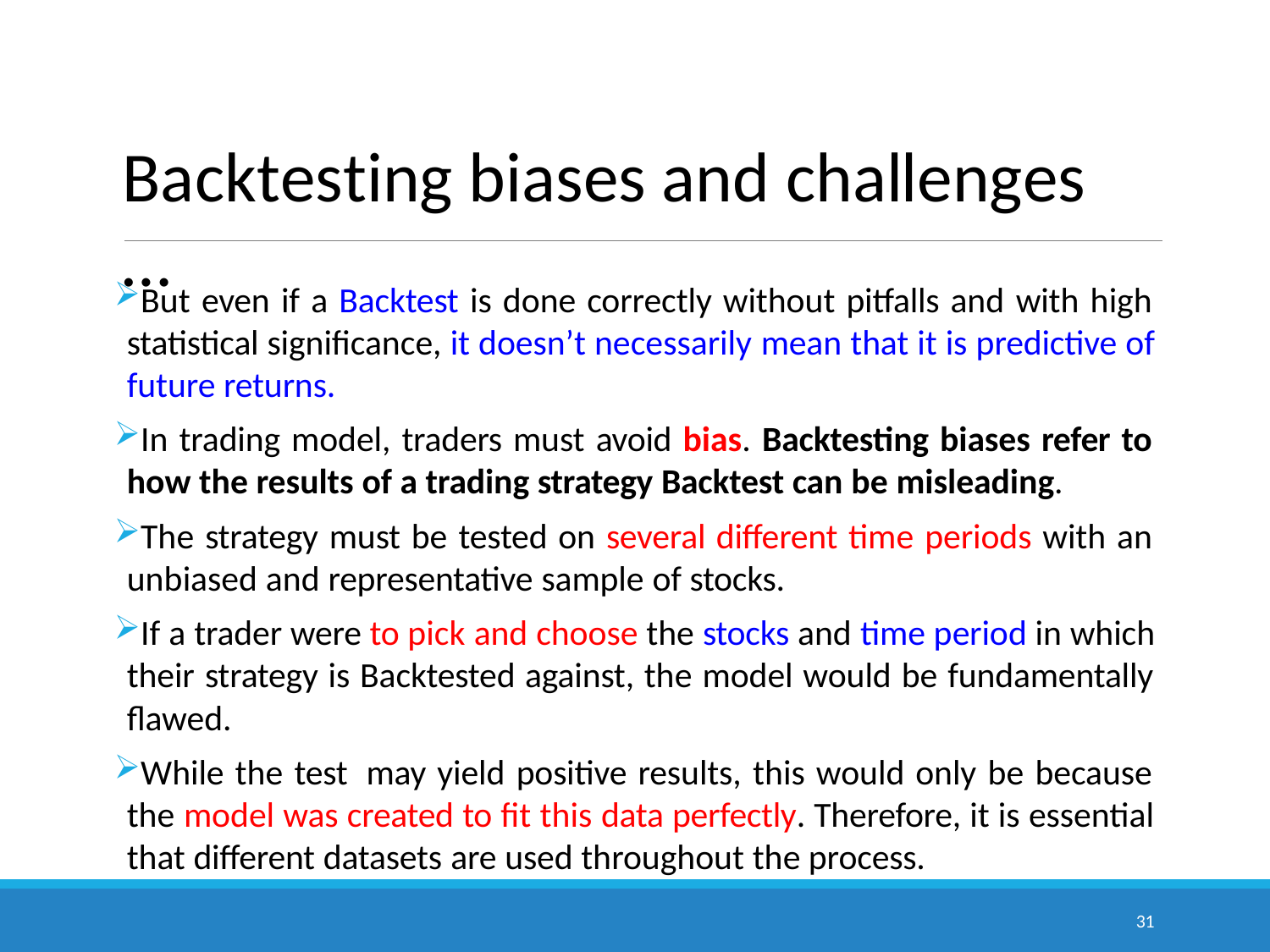

# Backtesting biases and challenges …
But even if a Backtest is done correctly without pitfalls and with high  statistical significance, it doesn’t necessarily mean that it is predictive of  future returns.
In trading model, traders must avoid bias. Backtesting biases refer to  how the results of a trading strategy Backtest can be misleading.
The strategy must be tested on several different time periods with an  unbiased and representative sample of stocks.
If a trader were to pick and choose the stocks and time period in which  their strategy is Backtested against, the model would be fundamentally  flawed.
While the test may yield positive results, this would only be because  the model was created to fit this data perfectly. Therefore, it is essential  that different datasets are used throughout the process.
31